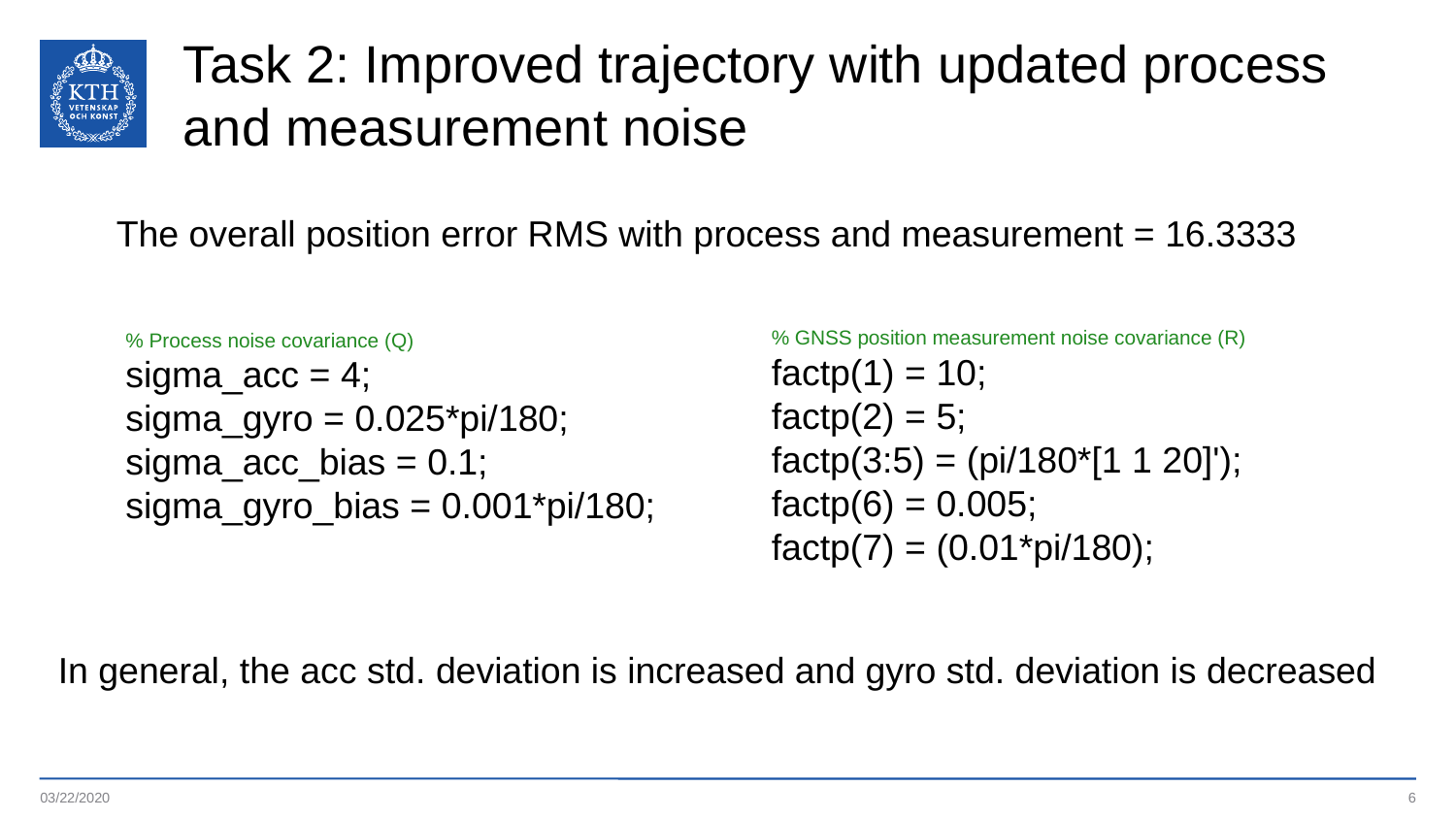

Task 2: Improved trajectory with updated process and measurement noise

The overall position error RMS with process and measurement = 16.3333
% GNSS position measurement noise covariance (R)
factp(1) = 10;
factp(2) = 5;                              factp(3:5) = (pi/180*[1 1 20]');
factp(6) = 0.005;
factp(7) = (0.01*pi/180);
% Process noise covariance (Q)
sigma_acc = 4;
sigma_gyro = 0.025*pi/180;
sigma_acc_bias = 0.1;
sigma_gyro_bias = 0.001*pi/180;
In general, the acc std. deviation is increased and gyro std. deviation is decreased
03/22/2020
6